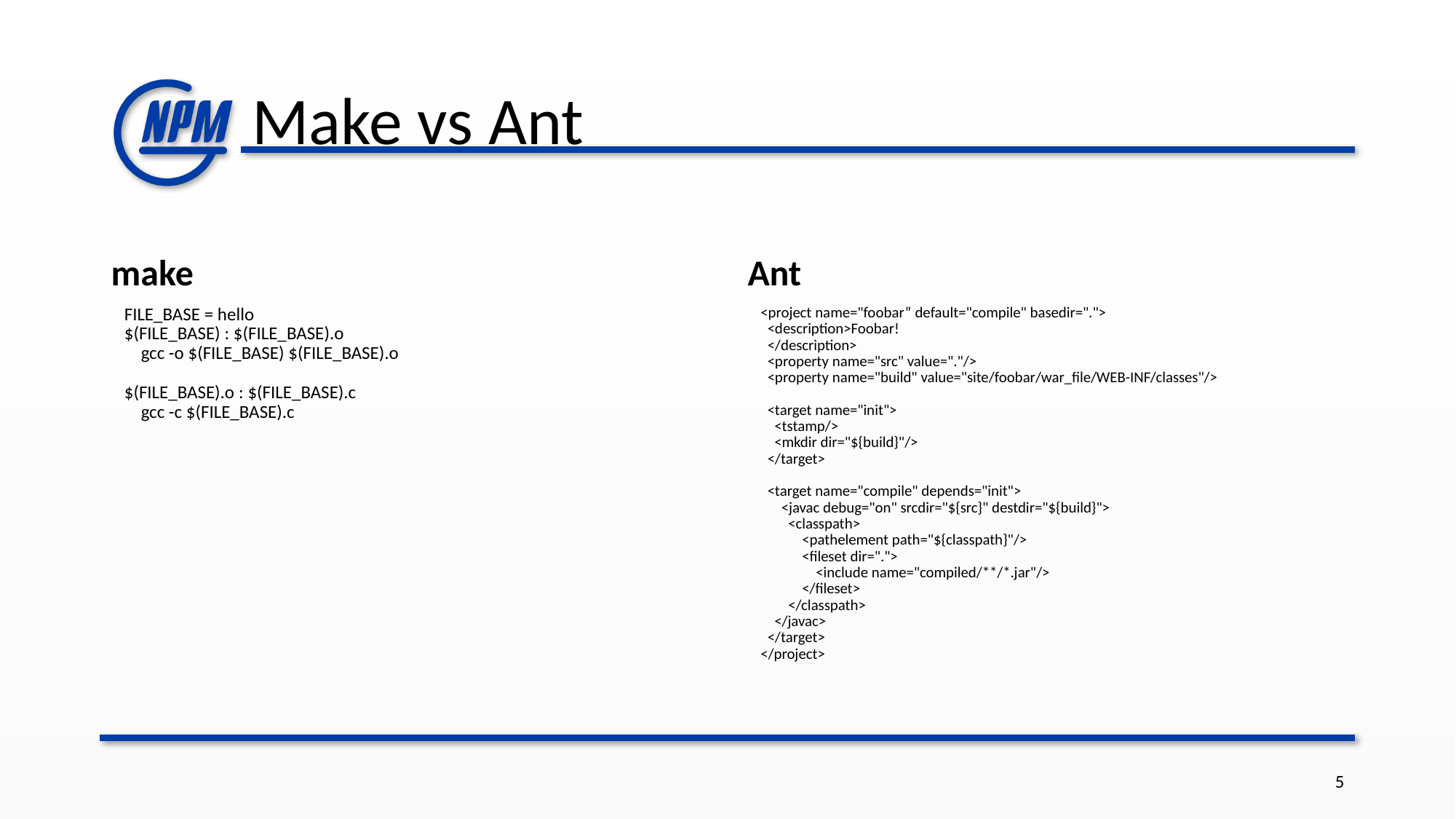

# Make vs Ant
make
Ant
FILE_BASE = hello
$(FILE_BASE) : $(FILE_BASE).o
    gcc -o $(FILE_BASE) $(FILE_BASE).o
$(FILE_BASE).o : $(FILE_BASE).c
    gcc -c $(FILE_BASE).c
<project name="foobar” default="compile" basedir=".">
  <description>Foobar!
  </description>
  <property name="src" value="."/>
  <property name="build" value="site/foobar/war_file/WEB-INF/classes"/>
  <target name="init">
    <tstamp/>
    <mkdir dir="${build}"/>
  </target>
  <target name="compile" depends="init">
      <javac debug="on" srcdir="${src}" destdir="${build}">
        <classpath>
            <pathelement path="${classpath}"/>
            <fileset dir=".">
                <include name="compiled/**/*.jar"/>
            </fileset>
        </classpath>
    </javac>
  </target>
</project>
5